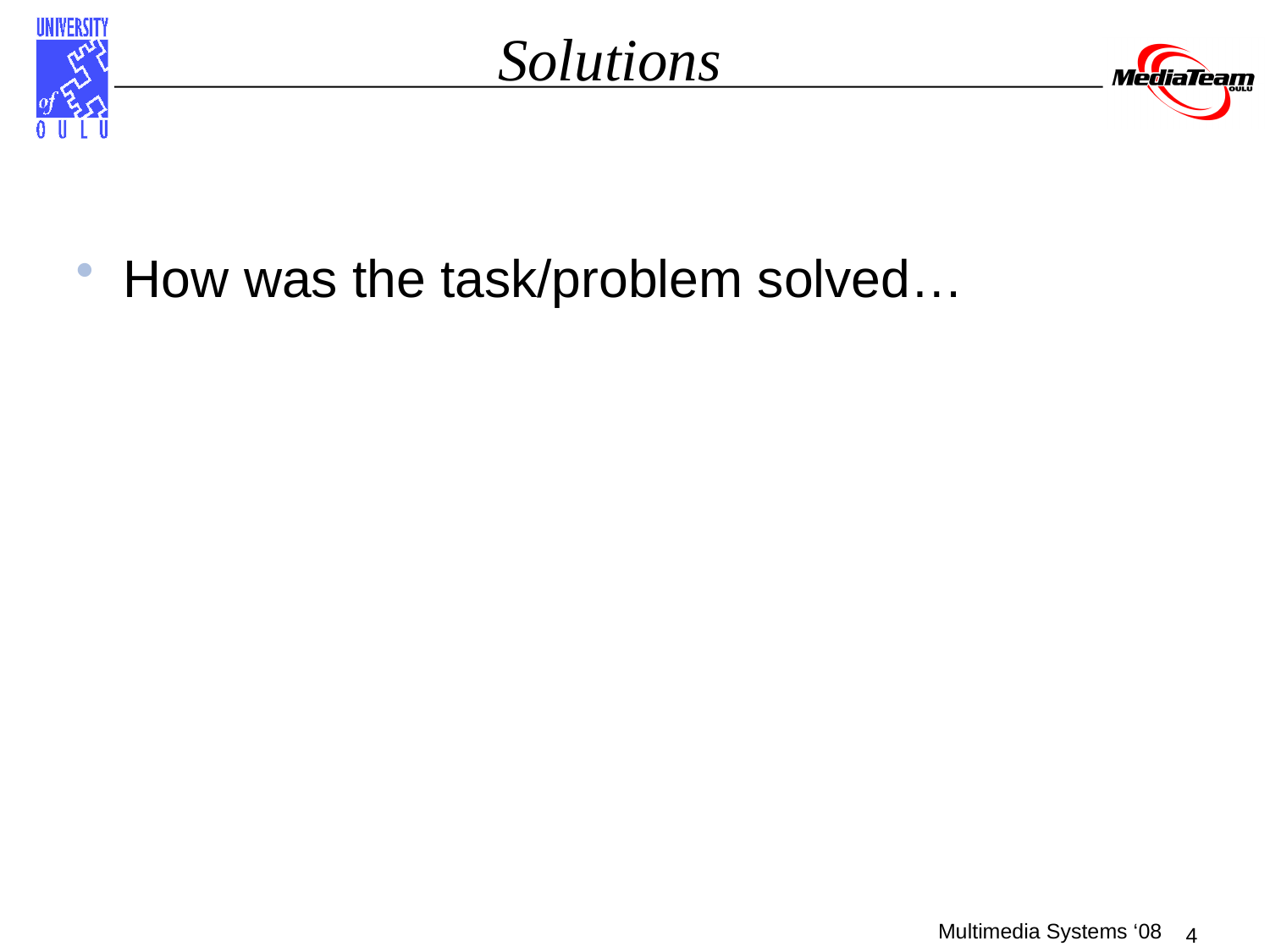

# Solutions
How was the task/problem solved…